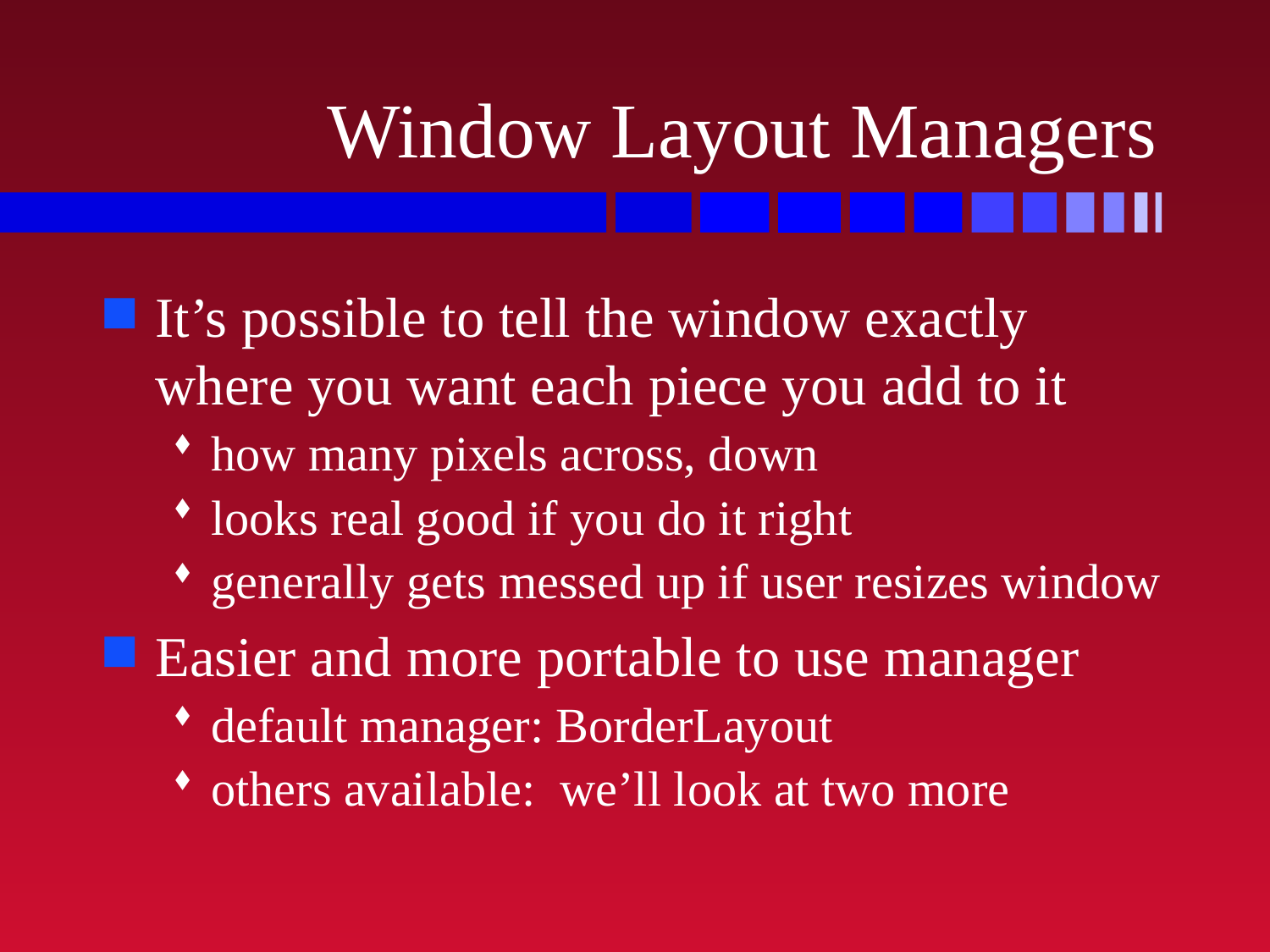

# Window Layout Managers
It’s possible to tell the window exactly where you want each piece you add to it
how many pixels across, down
looks real good if you do it right
generally gets messed up if user resizes window
Easier and more portable to use manager
default manager: BorderLayout
others available:  we’ll look at two more